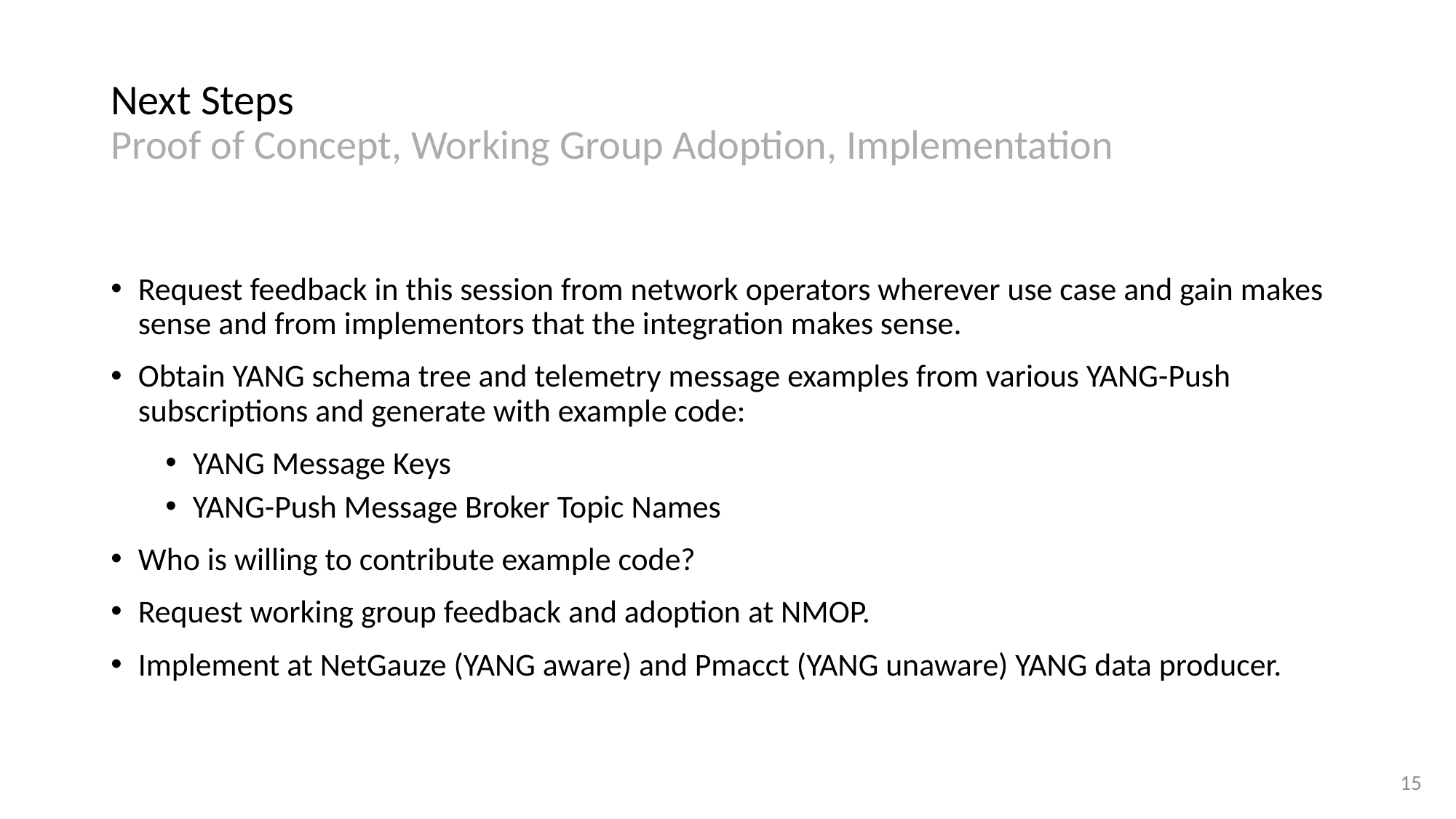

# Next Steps Proof of Concept, Working Group Adoption, Implementation
Request feedback in this session from network operators wherever use case and gain makes sense and from implementors that the integration makes sense.
Obtain YANG schema tree and telemetry message examples from various YANG-Push subscriptions and generate with example code:
YANG Message Keys
YANG-Push Message Broker Topic Names
Who is willing to contribute example code?
Request working group feedback and adoption at NMOP.
Implement at NetGauze (YANG aware) and Pmacct (YANG unaware) YANG data producer.
15